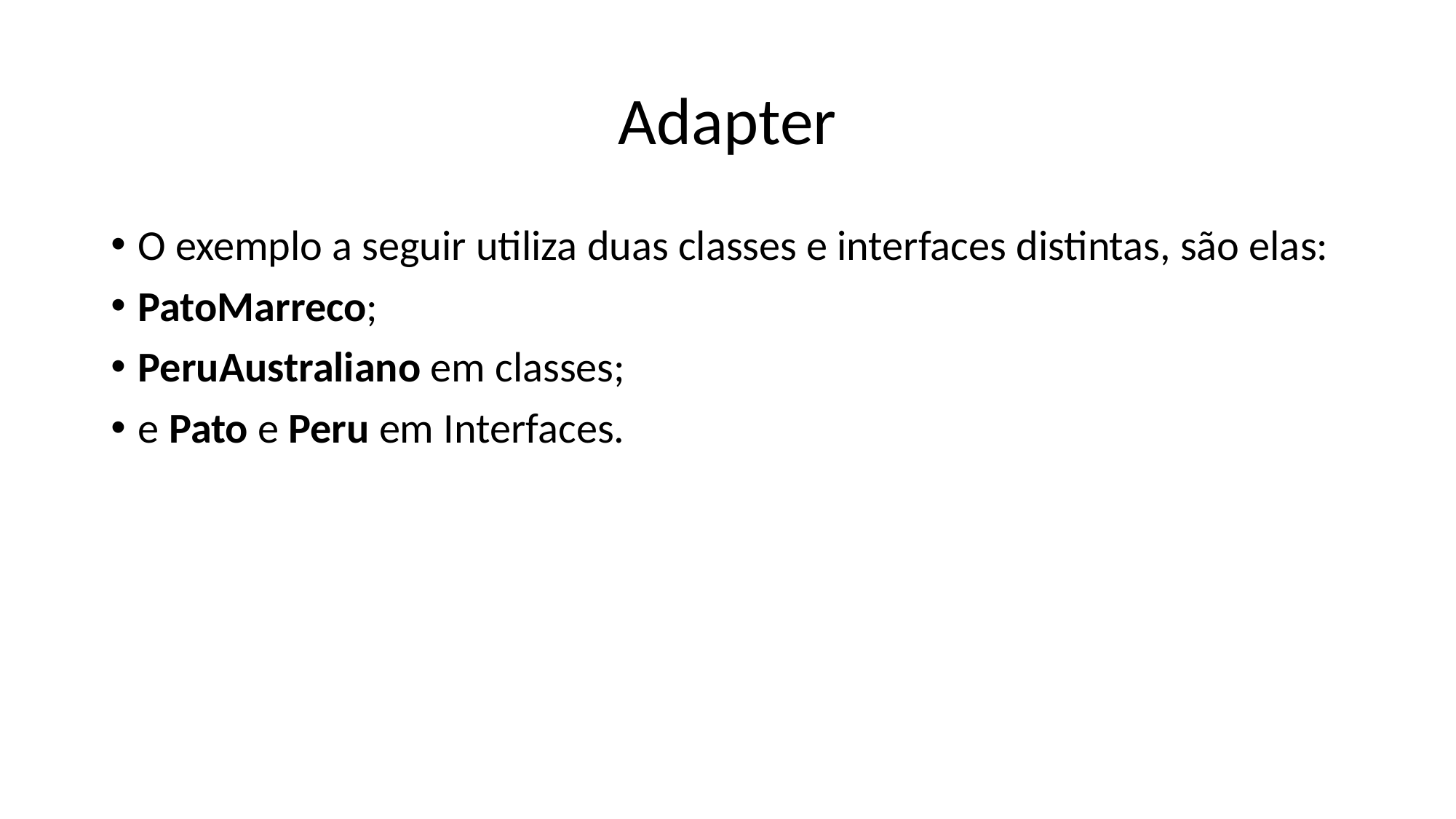

# Adapter
O exemplo a seguir utiliza duas classes e interfaces distintas, são elas:
PatoMarreco;
PeruAustraliano em classes;
e Pato e Peru em Interfaces.